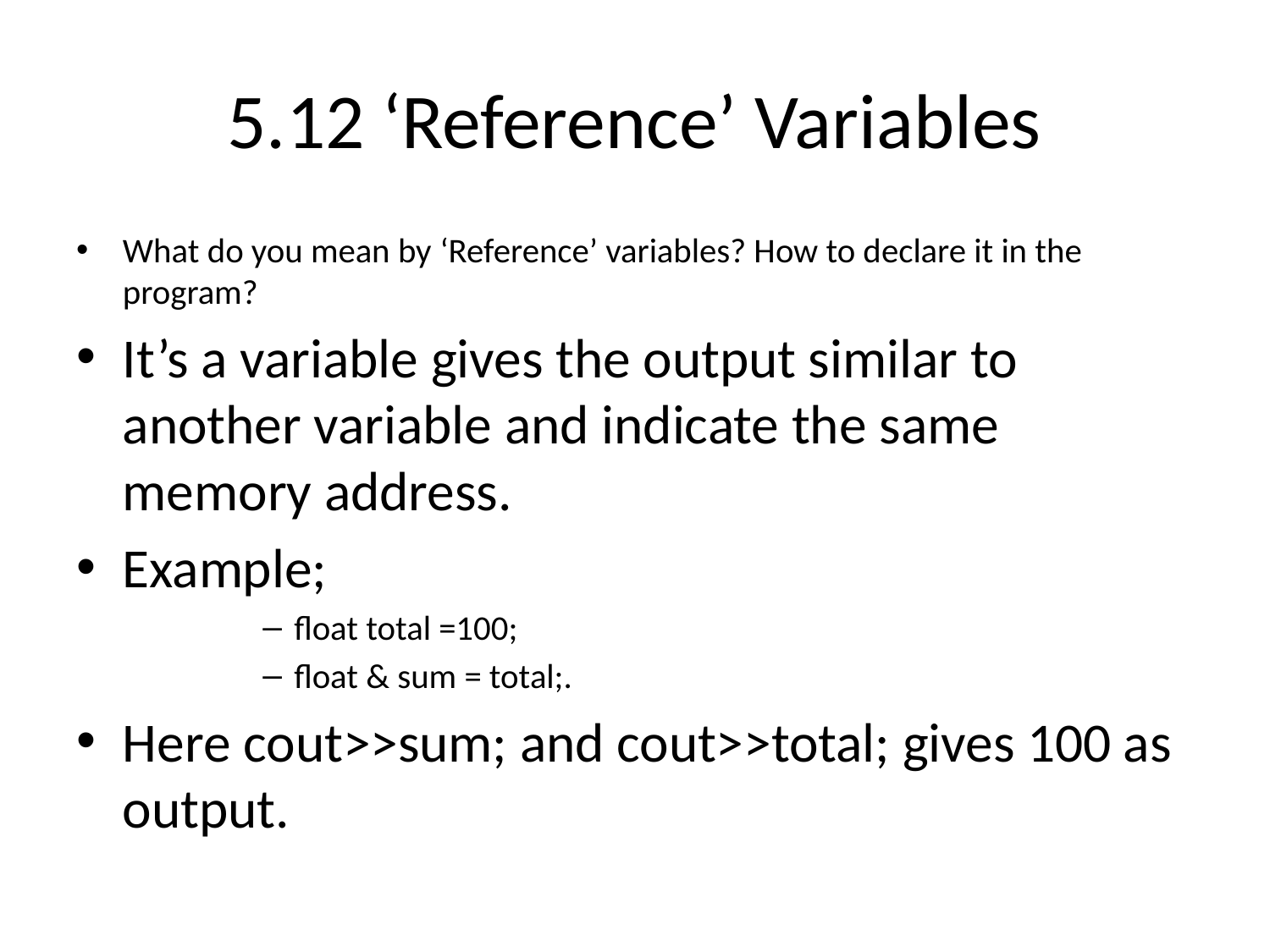

# 5.12 ‘Reference’ Variables
What do you mean by ‘Reference’ variables? How to declare it in the program?
It’s a variable gives the output similar to another variable and indicate the same memory address.
Example;
float total =100;
float & sum = total;.
Here cout>>sum; and cout>>total; gives 100 as output.